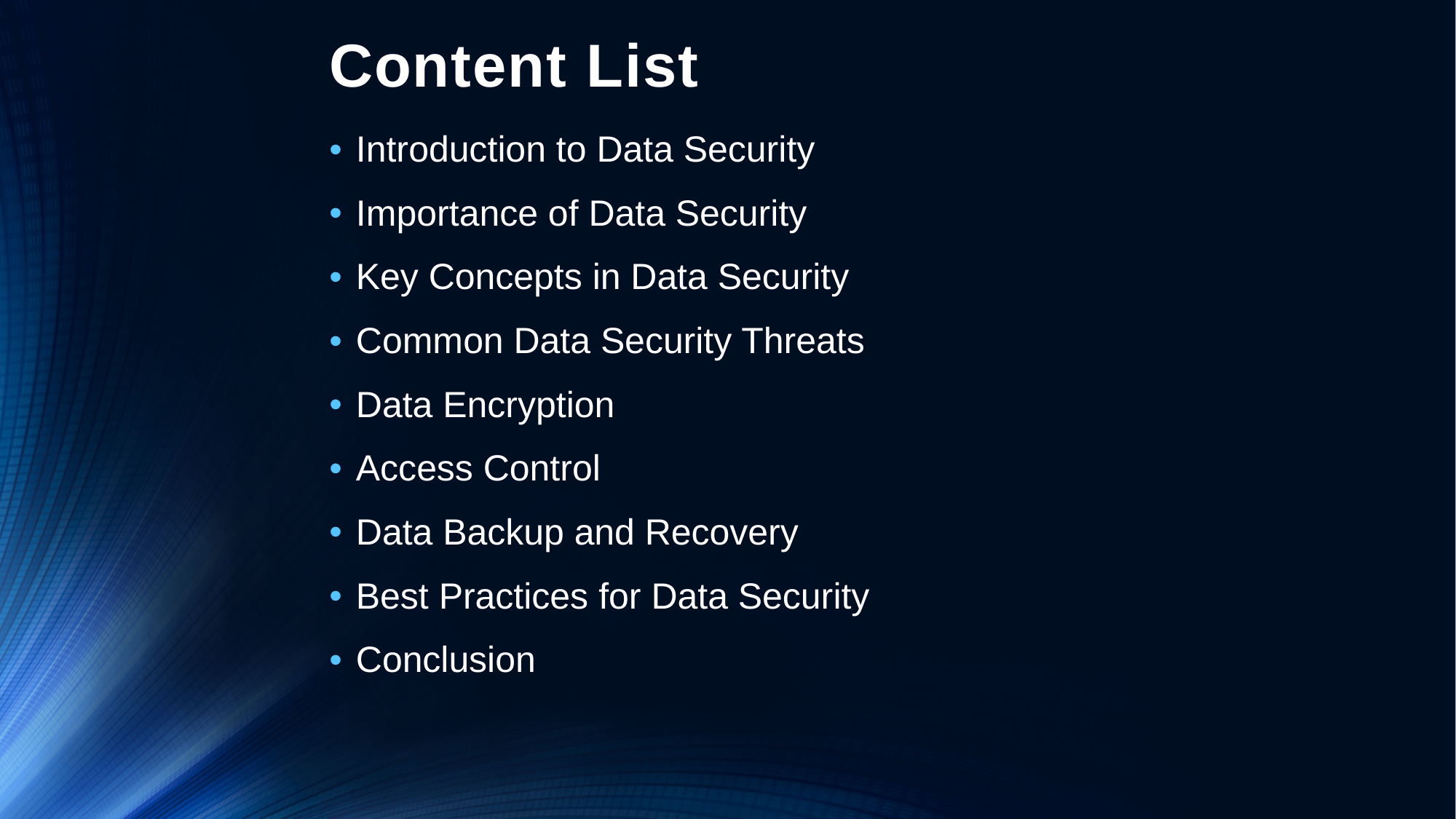

# Content List
Introduction to Data Security
Importance of Data Security
Key Concepts in Data Security
Common Data Security Threats
Data Encryption
Access Control
Data Backup and Recovery
Best Practices for Data Security
Conclusion